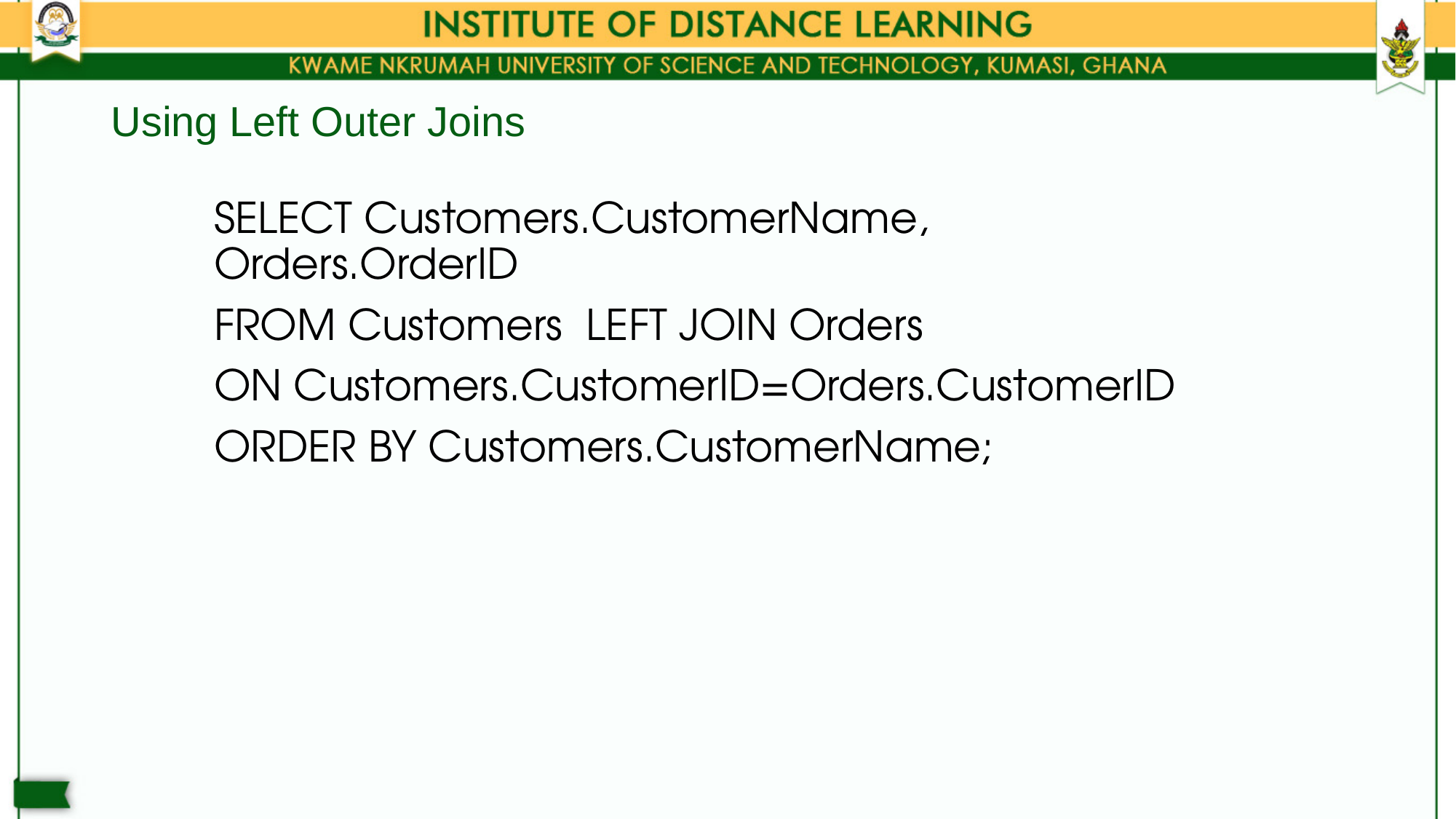

# Using Left Outer Joins
SELECT Customers.CustomerName, Orders.OrderID
FROM Customers  LEFT JOIN Orders
ON Customers.CustomerID=Orders.CustomerID
ORDER BY Customers.CustomerName;